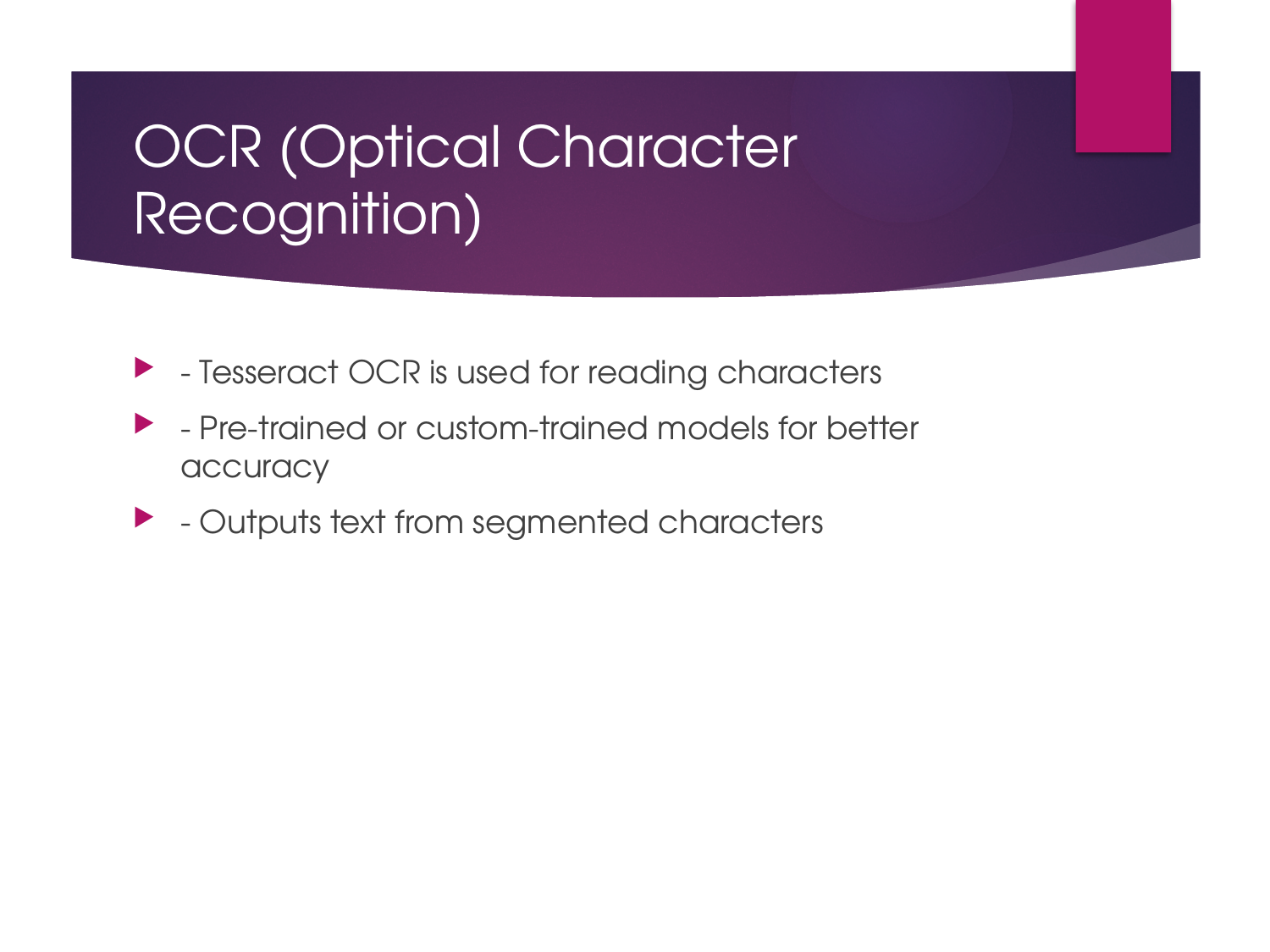

# OCR (Optical Character Recognition)
- Tesseract OCR is used for reading characters
- Pre-trained or custom-trained models for better accuracy
- Outputs text from segmented characters